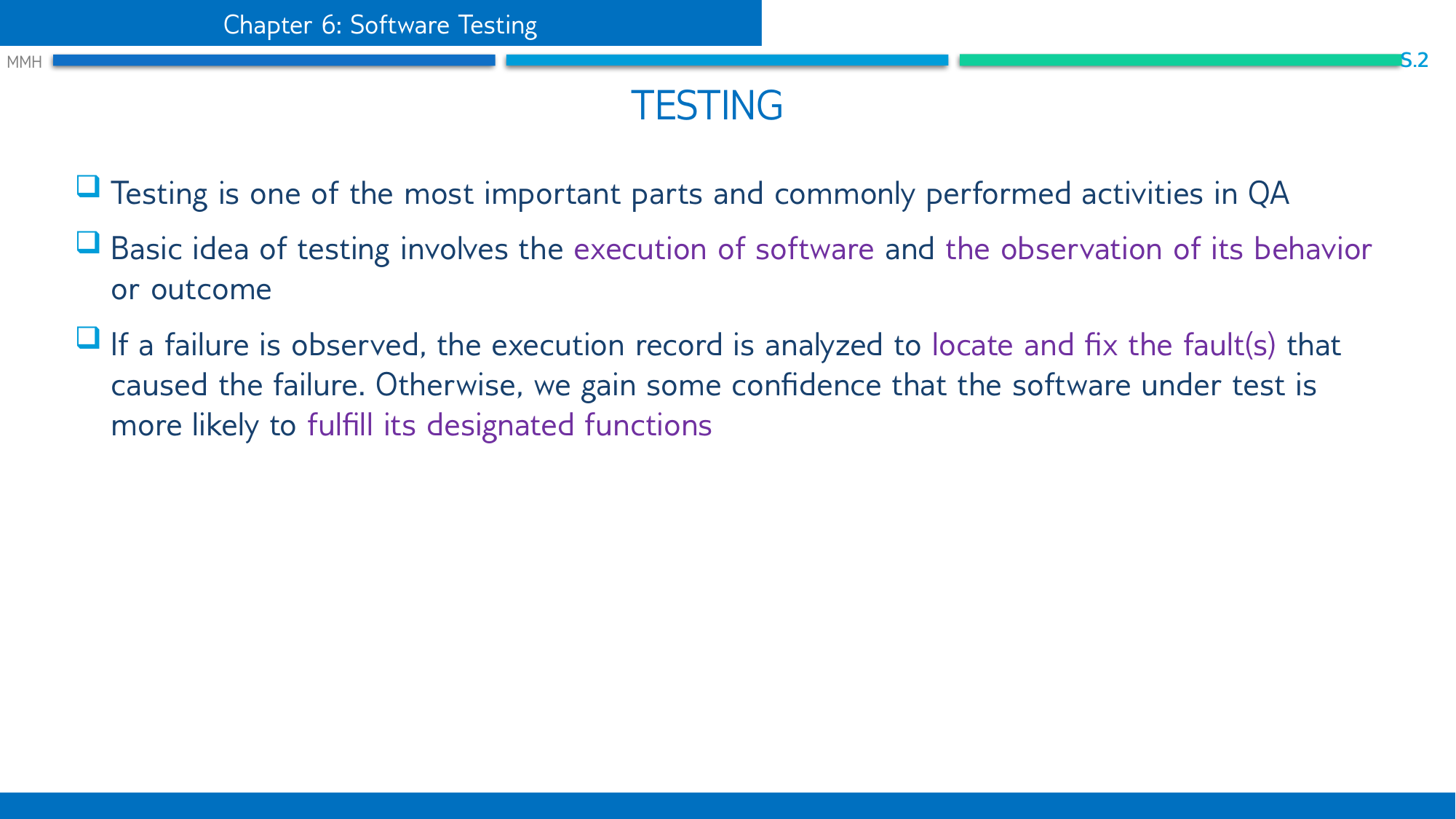

Chapter 5: Software Testing
Chapter 6: Software Testing
 S.2
  MMH
testing
Testing is one of the most important parts and commonly performed activities in QA
Basic idea of testing involves the execution of software and the observation of its behavior
or outcome
If a failure is observed, the execution record is analyzed to locate and fix the fault(s) that caused the failure. Otherwise, we gain some confidence that the software under test is more likely to fulfill its designated functions
  MMH